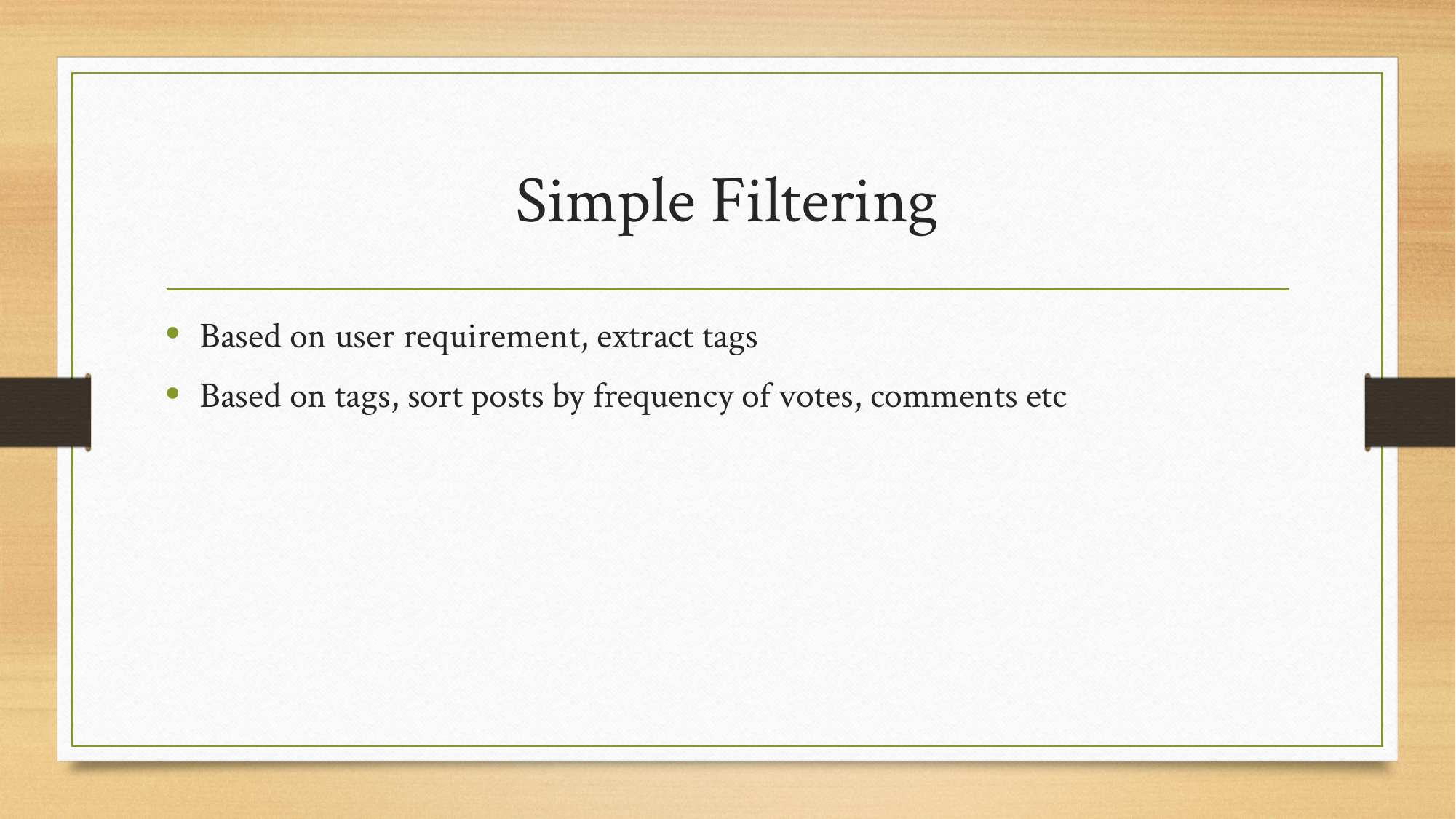

# Simple Filtering
Based on user requirement, extract tags
Based on tags, sort posts by frequency of votes, comments etc